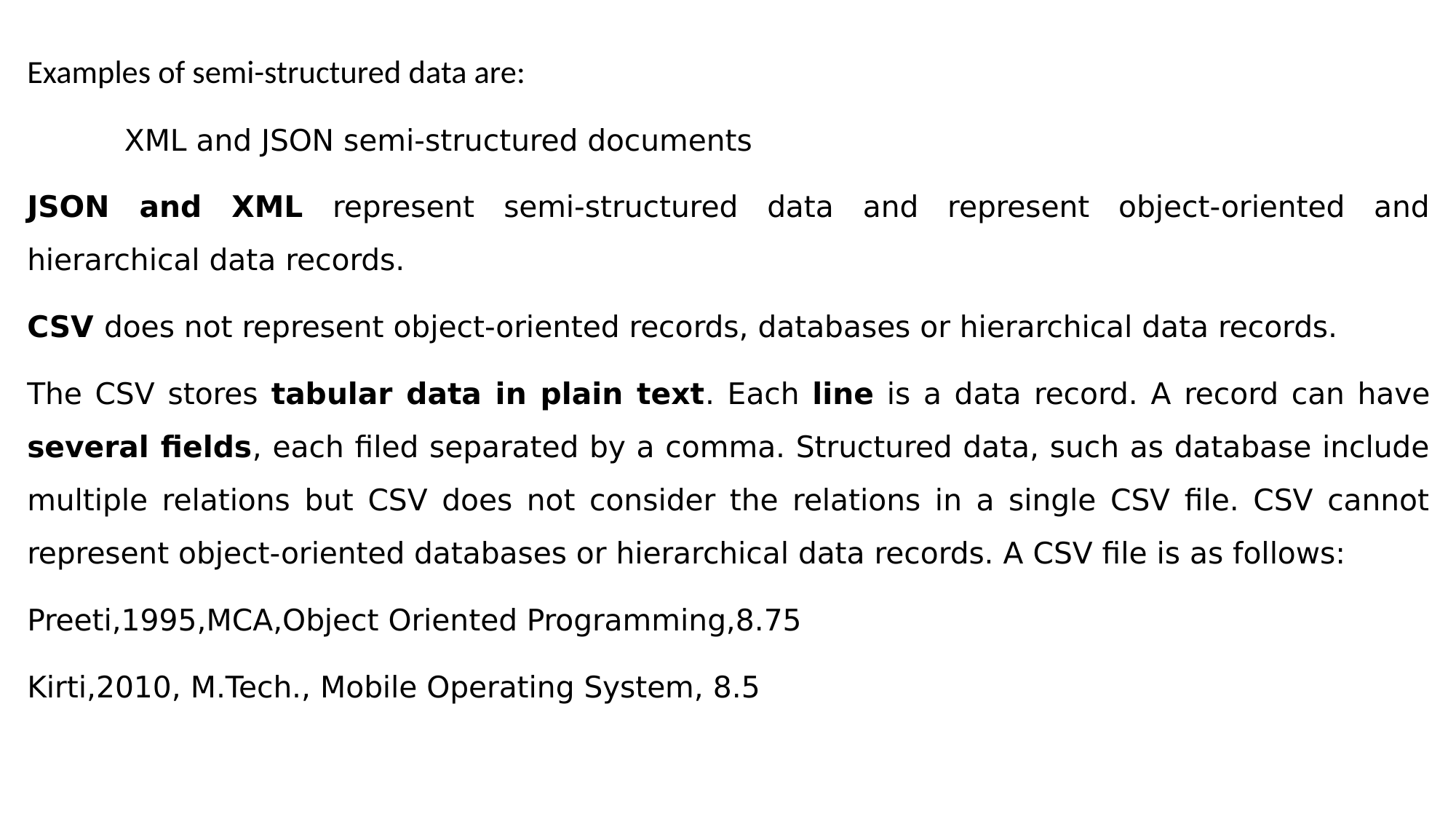

Examples of semi-structured data are:
	XML and JSON semi-structured documents
JSON and XML represent semi-structured data and represent object-oriented and hierarchical data records.
CSV does not represent object-oriented records, databases or hierarchical data records.
The CSV stores tabular data in plain text. Each line is a data record. A record can have several fields, each filed separated by a comma. Structured data, such as database include multiple relations but CSV does not consider the relations in a single CSV file. CSV cannot represent object-oriented databases or hierarchical data records. A CSV file is as follows:
Preeti,1995,MCA,Object Oriented Programming,8.75
Kirti,2010, M.Tech., Mobile Operating System, 8.5